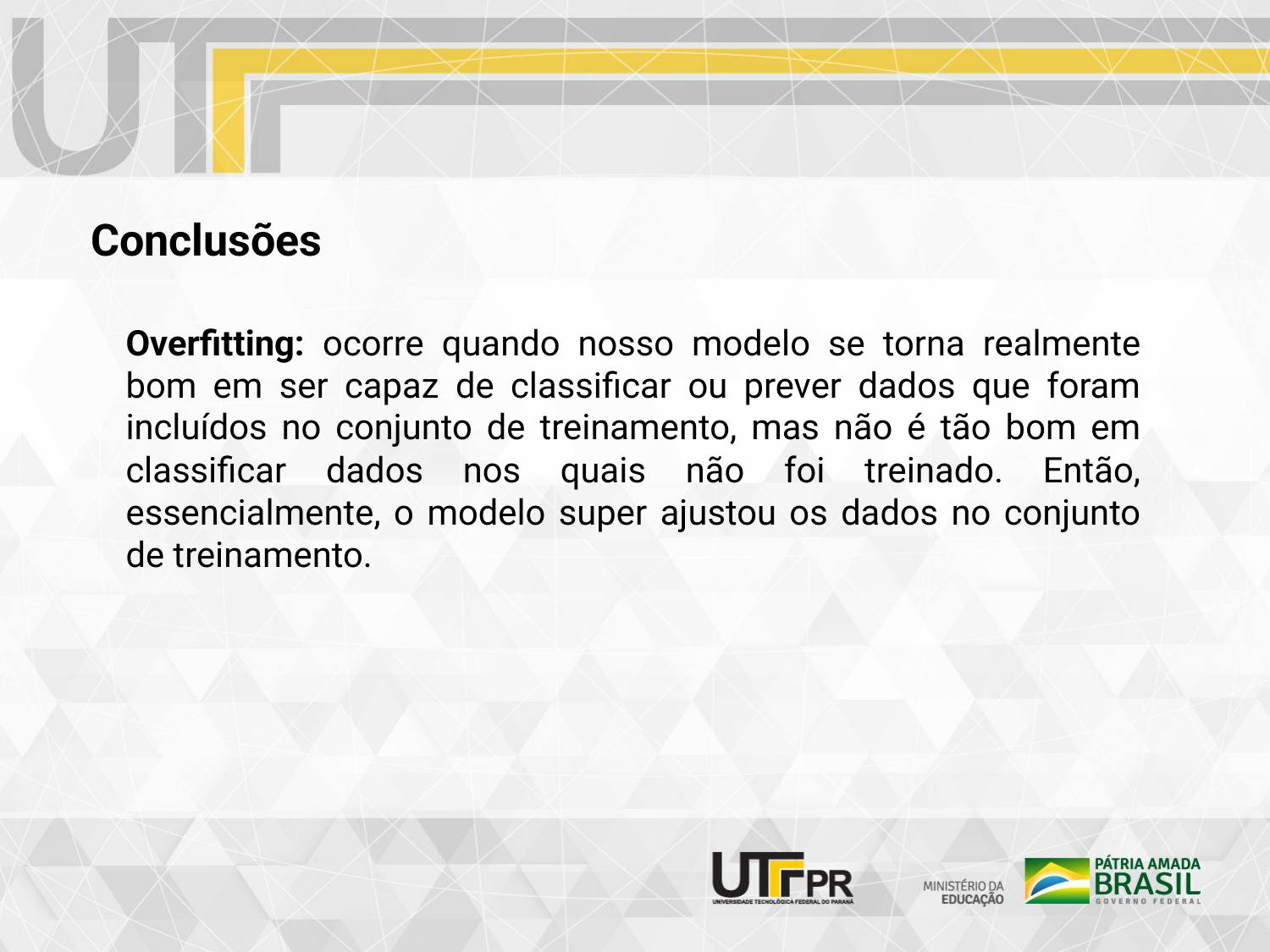

Conclusões
Overfitting: ocorre quando nosso modelo se torna realmente bom em ser capaz de classificar ou prever dados que foram incluídos no conjunto de treinamento, mas não é tão bom em classificar dados nos quais não foi treinado. Então, essencialmente, o modelo super ajustou os dados no conjunto de treinamento.